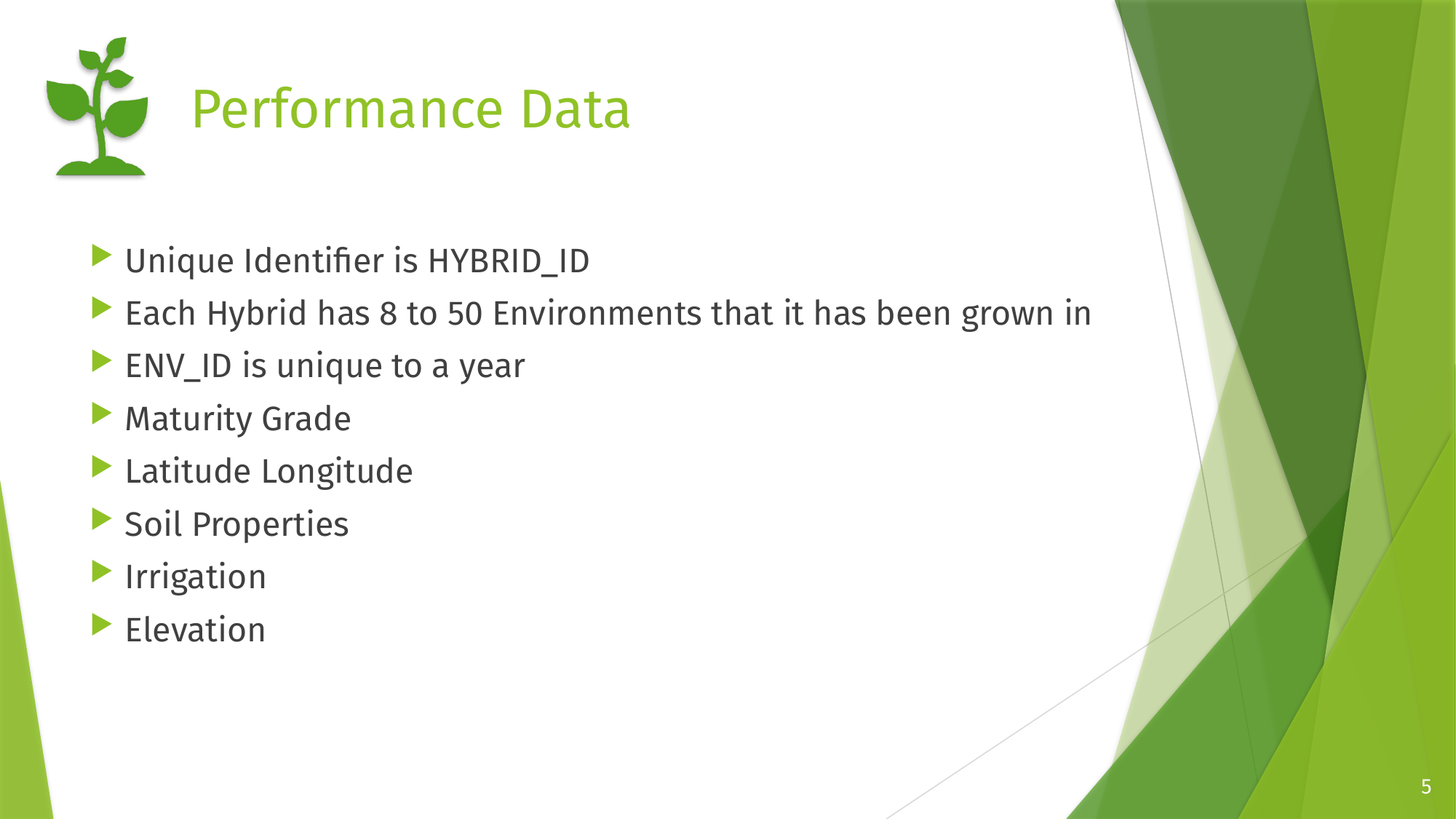

# Performance Data
Unique Identifier is HYBRID_ID
Each Hybrid has 8 to 50 Environments that it has been grown in
ENV_ID is unique to a year
Maturity Grade
Latitude Longitude
Soil Properties
Irrigation
Elevation
5